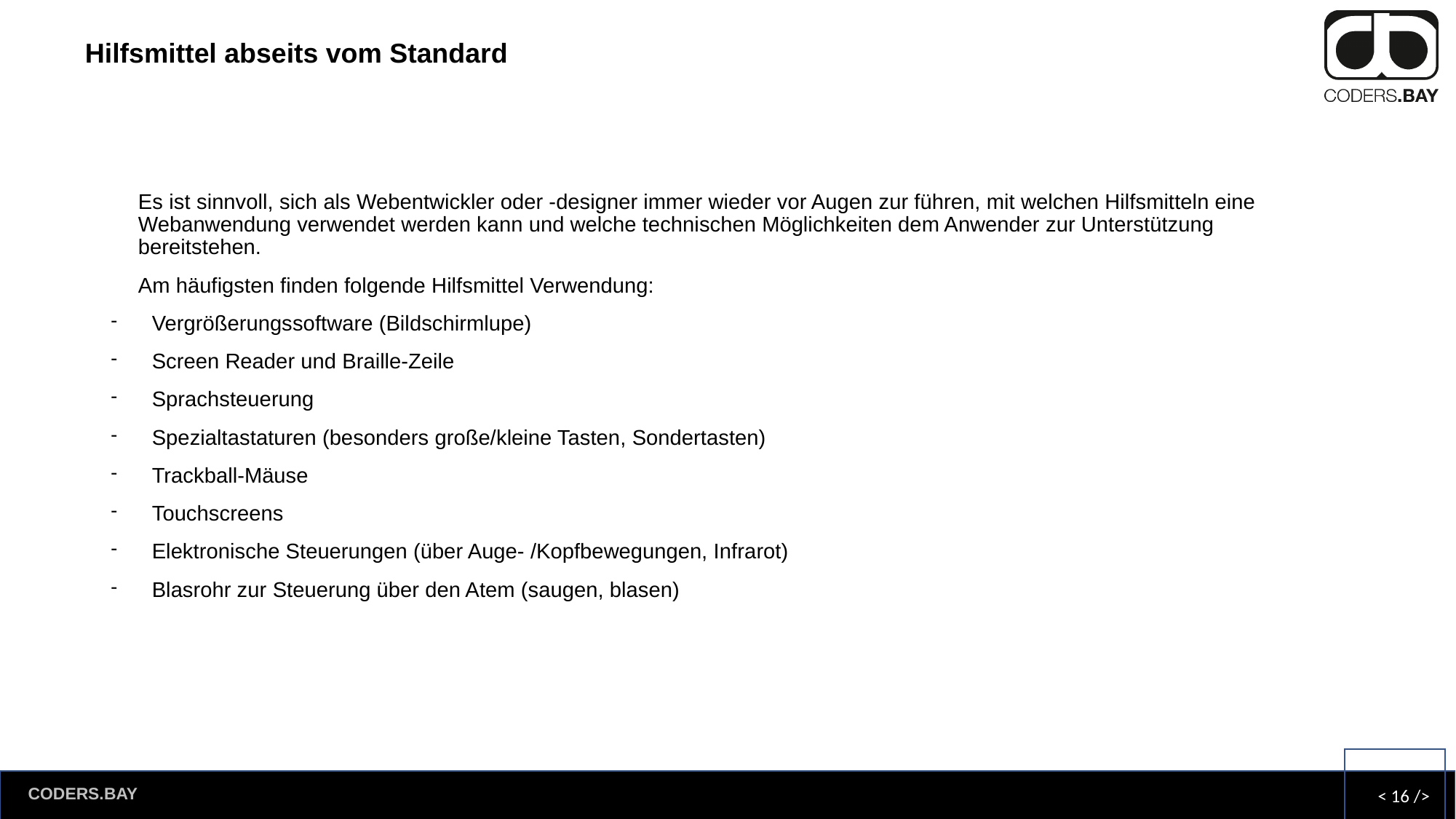

# Hilfsmittel abseits vom Standard
Es ist sinnvoll, sich als Webentwickler oder -designer immer wieder vor Augen zur führen, mit welchen Hilfsmitteln eine Webanwendung verwendet werden kann und welche technischen Möglichkeiten dem Anwender zur Unterstützung bereitstehen.
Am häufigsten finden folgende Hilfsmittel Verwendung:
Vergrößerungssoftware (Bildschirmlupe)
Screen Reader und Braille-Zeile
Sprachsteuerung
Spezialtastaturen (besonders große/kleine Tasten, Sondertasten)
Trackball-Mäuse
Touchscreens
Elektronische Steuerungen (über Auge- /Kopfbewegungen, Infrarot)
Blasrohr zur Steuerung über den Atem (saugen, blasen)